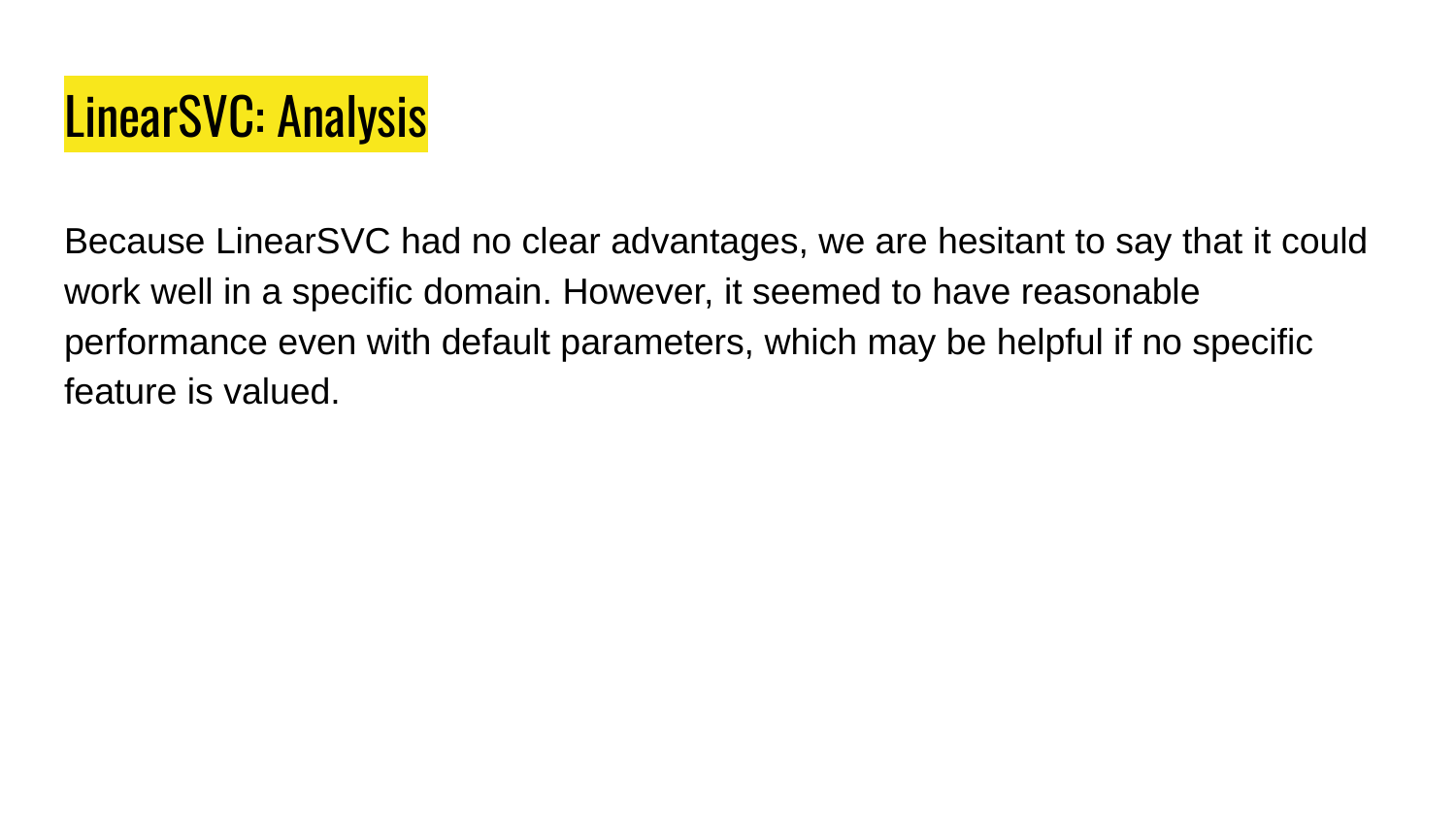

# LinearSVC: Analysis
Because LinearSVC had no clear advantages, we are hesitant to say that it could work well in a specific domain. However, it seemed to have reasonable performance even with default parameters, which may be helpful if no specific feature is valued.